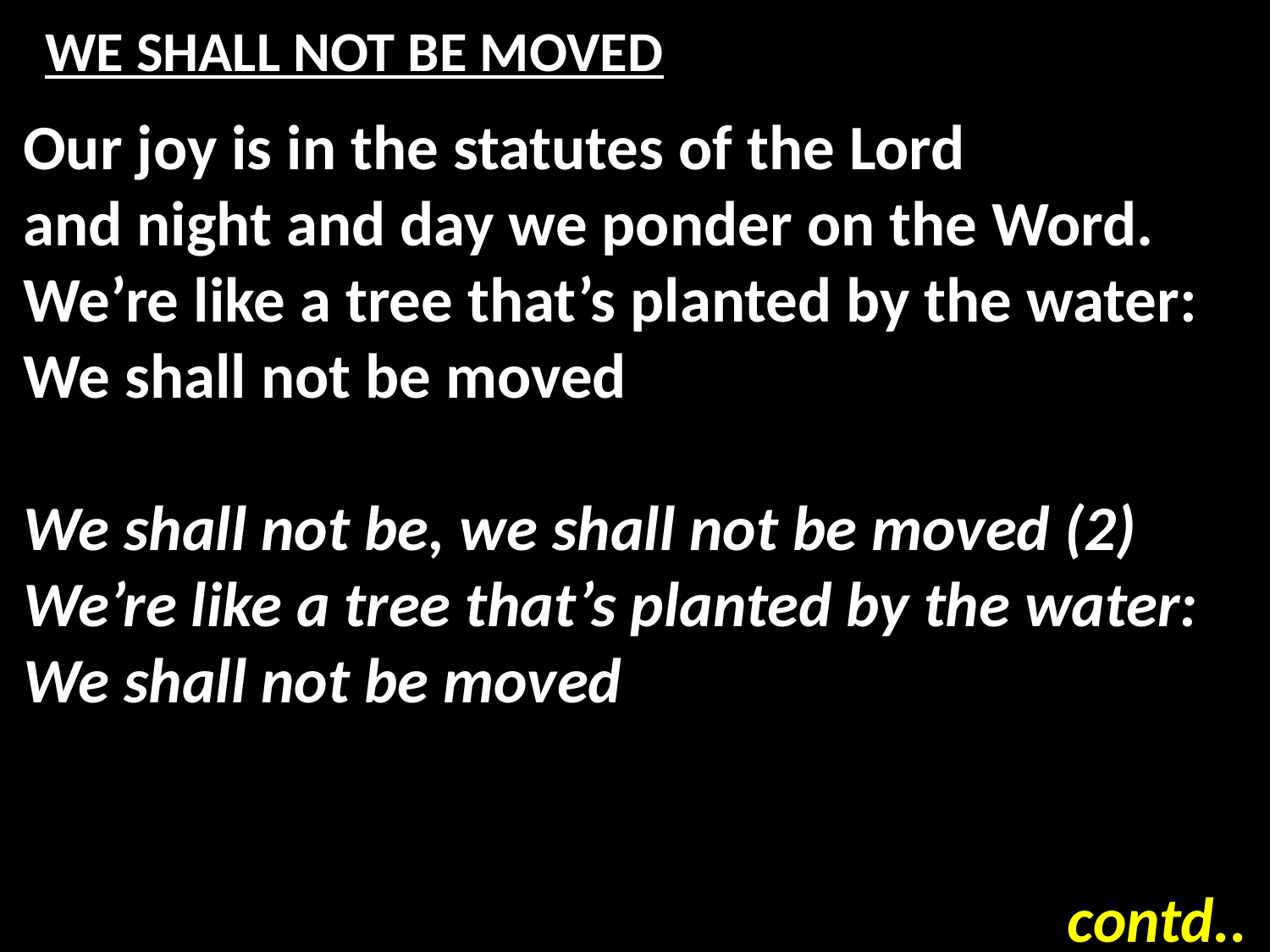

# WE SHALL NOT BE MOVED
Our joy is in the statutes of the Lord
and night and day we ponder on the Word.
We’re like a tree that’s planted by the water:
We shall not be moved

We shall not be, we shall not be moved (2)
We’re like a tree that’s planted by the water:
We shall not be moved
contd..